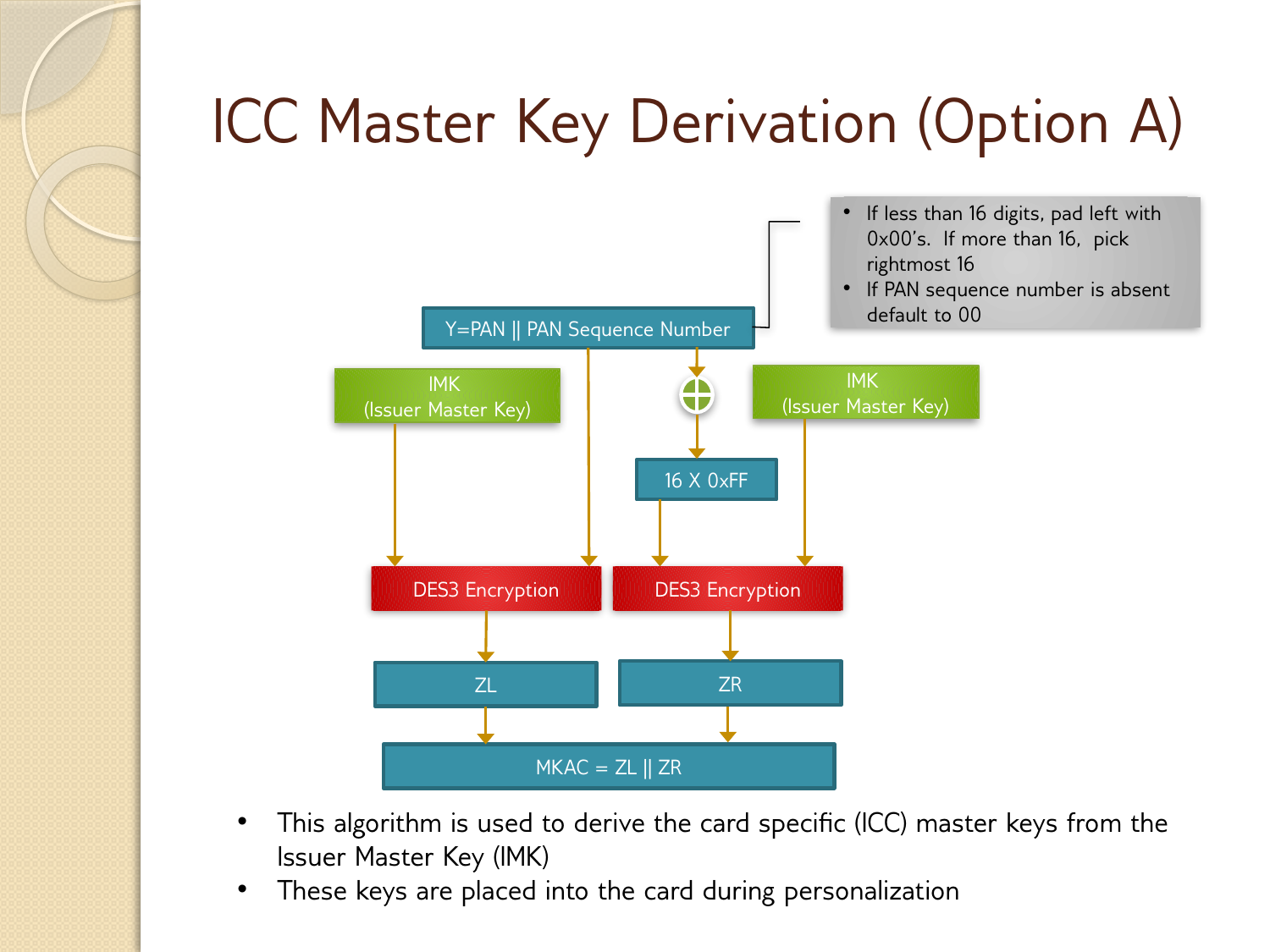

# ICC Master Key Derivation (Option A)
If less than 16 digits, pad left with 0x00’s.  If more than 16,  pick rightmost 16
If PAN sequence number is absent default to 00
Y=PAN || PAN Sequence Number
IMK
(Issuer Master Key)
IMK
(Issuer Master Key)

16 X 0xFF
DES3 Encryption
DES3 Encryption
ZR
ZL
MKAC = ZL || ZR
This algorithm is used to derive the card specific (ICC) master keys from the Issuer Master Key (IMK)
These keys are placed into the card during personalization